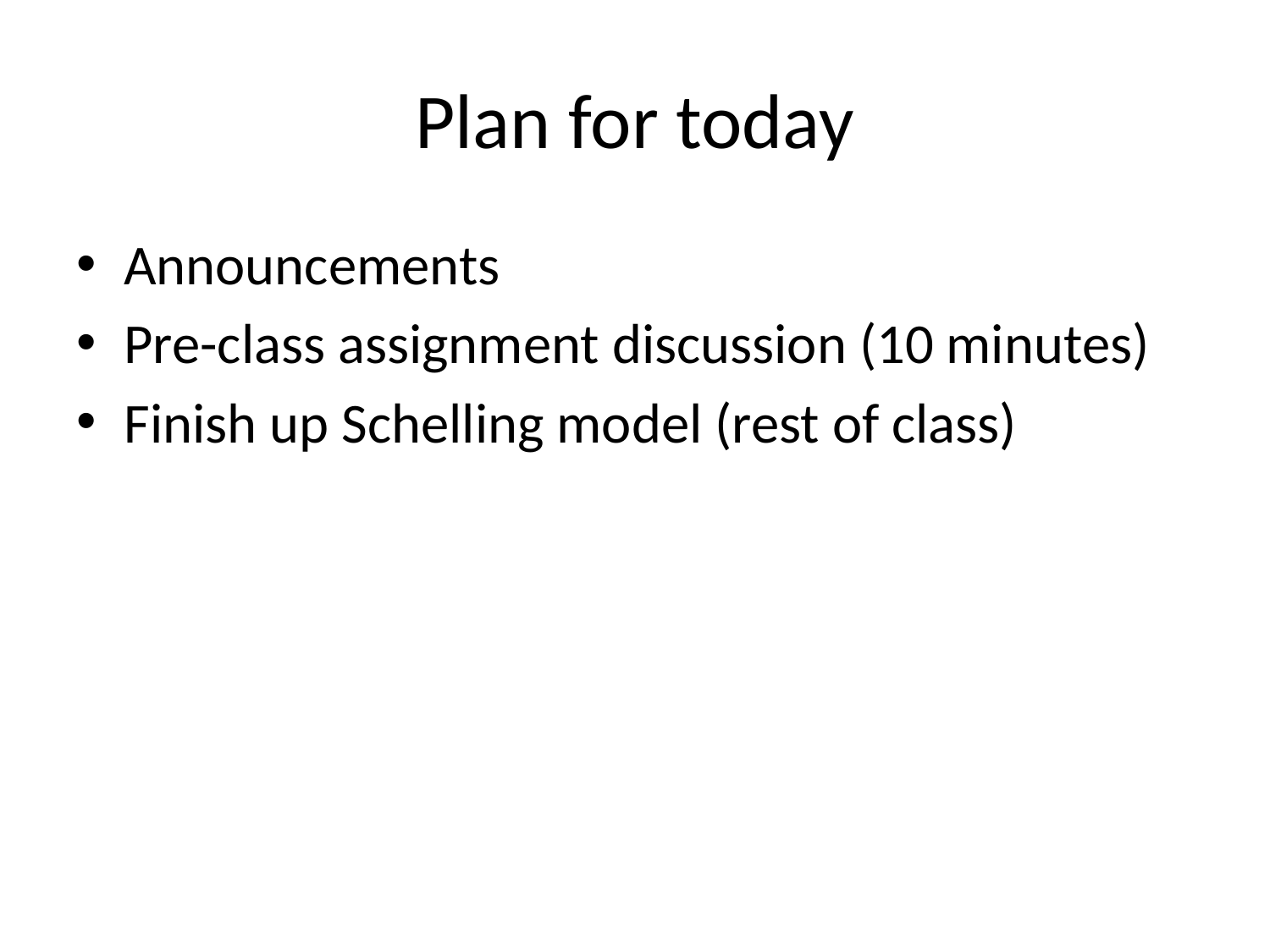

# Plan for today
Announcements
Pre-class assignment discussion (10 minutes)
Finish up Schelling model (rest of class)